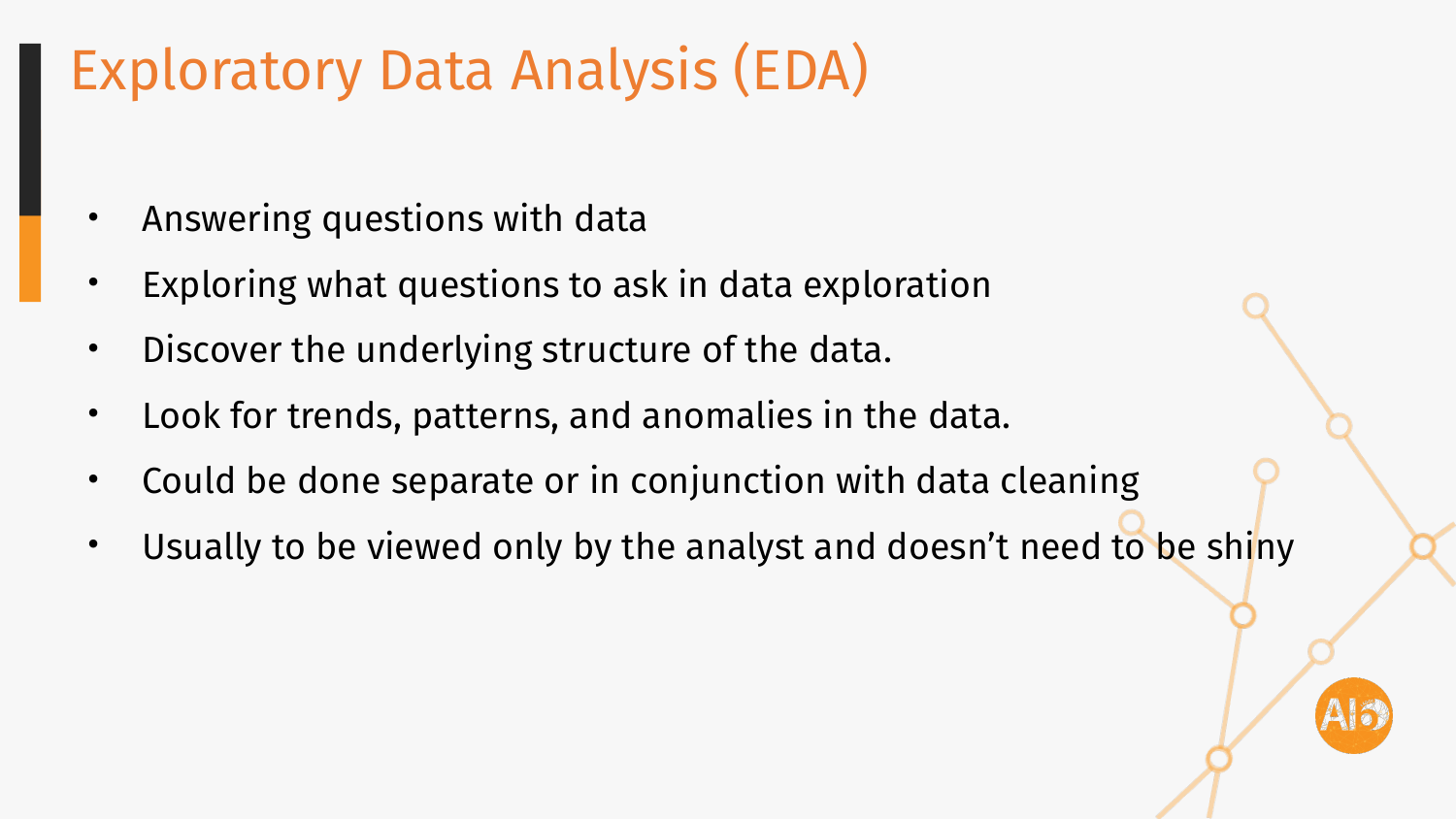

# Exploratory Data Analysis (EDA)
Answering questions with data
Exploring what questions to ask in data exploration
Discover the underlying structure of the data.
Look for trends, patterns, and anomalies in the data.
Could be done separate or in conjunction with data cleaning
Usually to be viewed only by the analyst and doesn’t need to be shiny